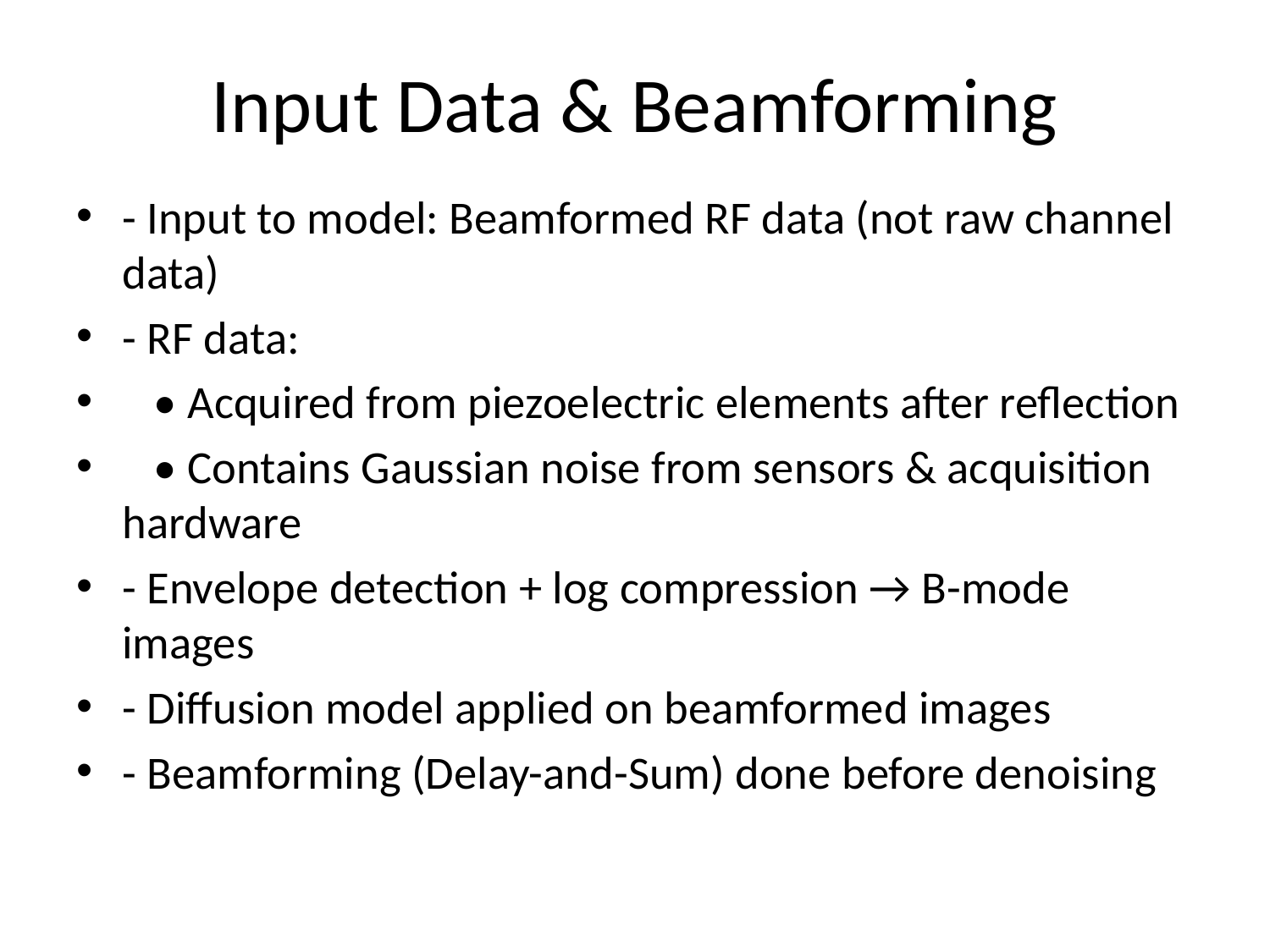

# Input Data & Beamforming
- Input to model: Beamformed RF data (not raw channel data)
- RF data:
   • Acquired from piezoelectric elements after reflection
   • Contains Gaussian noise from sensors & acquisition hardware
- Envelope detection + log compression → B-mode images
- Diffusion model applied on beamformed images
- Beamforming (Delay-and-Sum) done before denoising